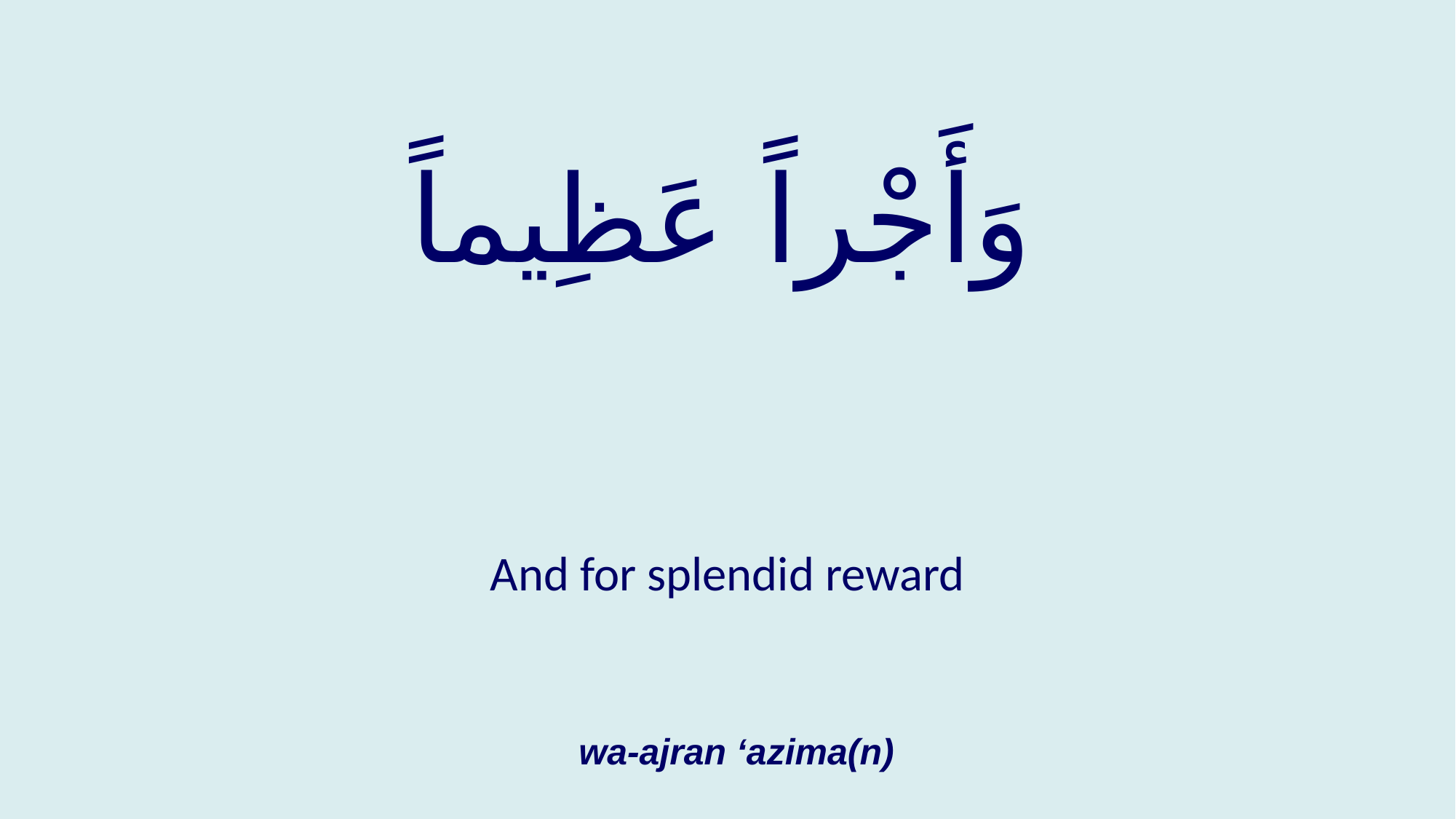

# وَأَجْراً عَظِيماً
And for splendid reward
wa-ajran ‘azima(n)